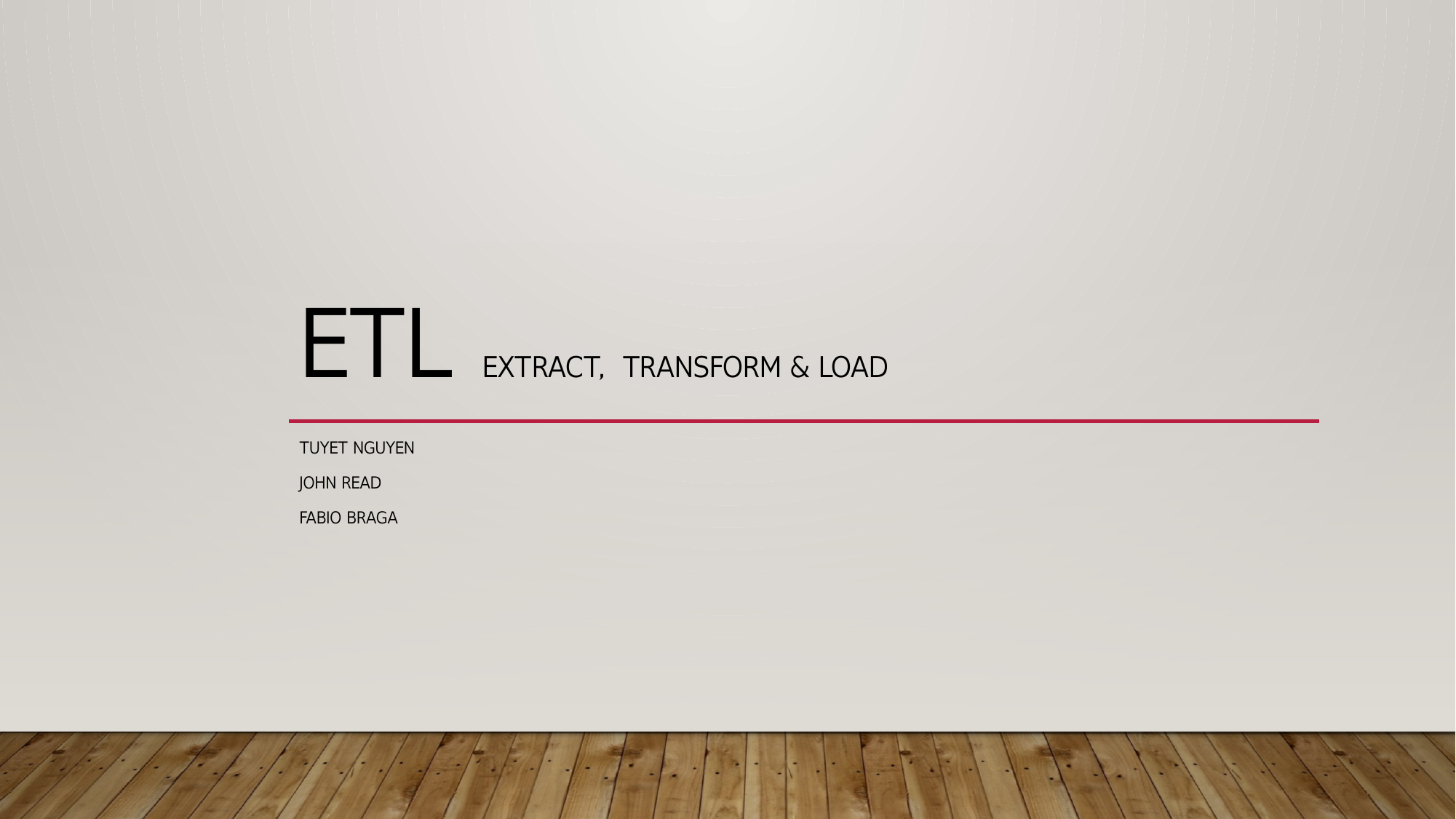

# ETL extract,  transform & load
TUYET NGUYEN
John read
Fabio braga